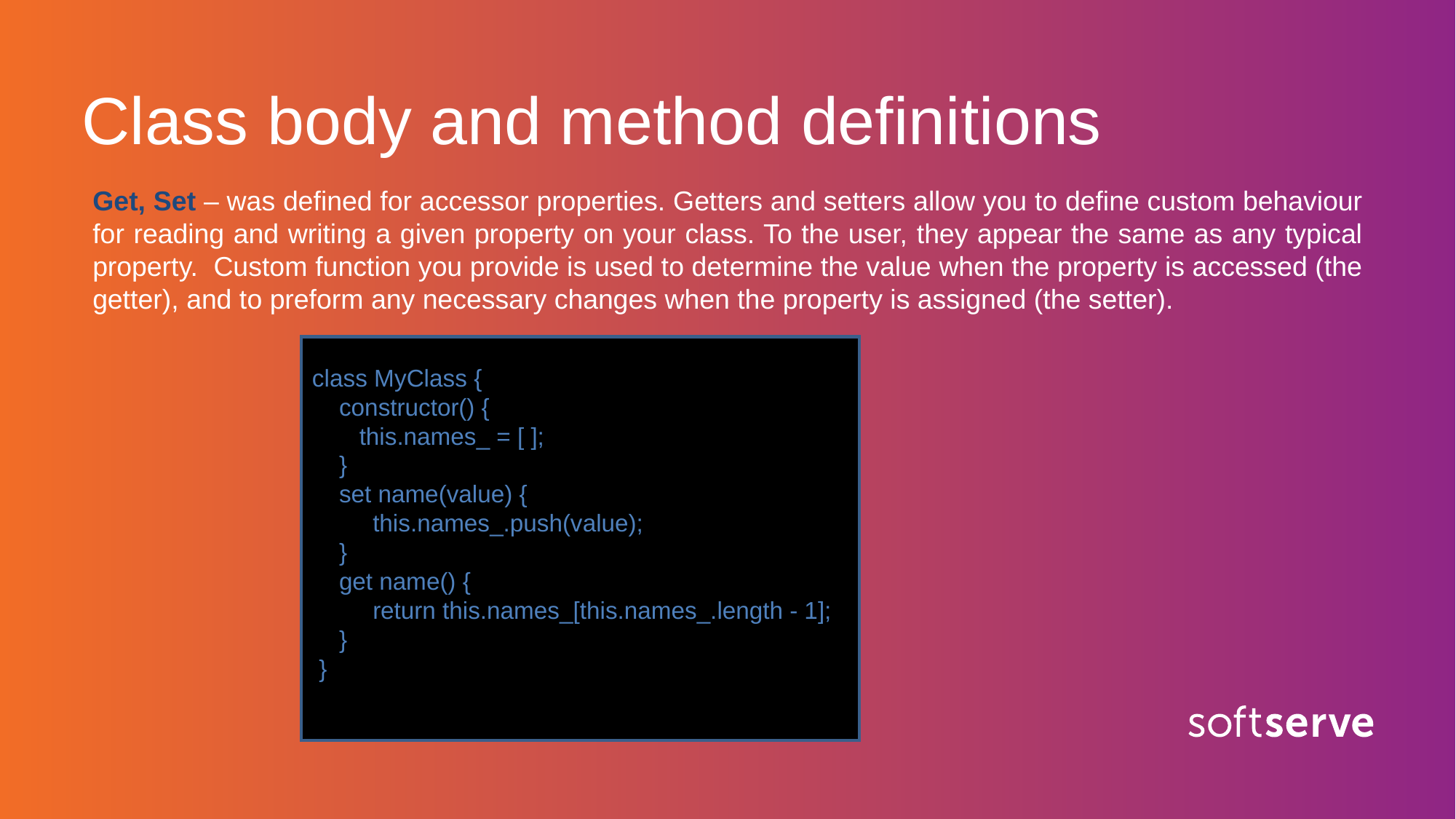

Class body and method definitions
Get, Set – was defined for accessor properties. Getters and setters allow you to define custom behaviour for reading and writing a given property on your class. To the user, they appear the same as any typical property.  Custom function you provide is used to determine the value when the property is accessed (the getter), and to preform any necessary changes when the property is assigned (the setter).
class MyClass {
    constructor() {
       this.names_ = [ ];
    }
    set name(value) {
         this.names_.push(value);
    }
    get name() {
         return this.names_[this.names_.length - 1];
    }
 }